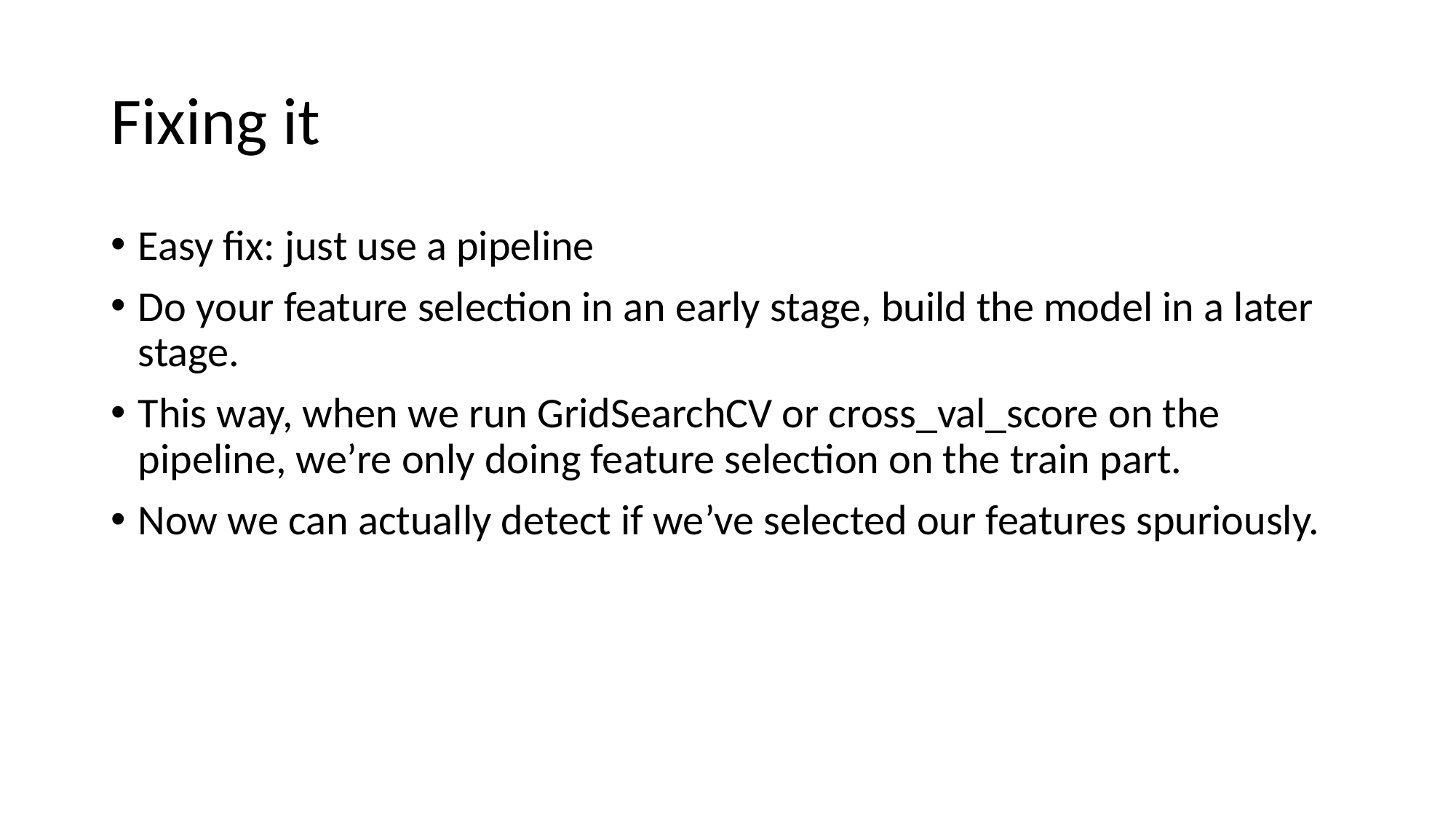

# Fixing it
Easy fix: just use a pipeline
Do your feature selection in an early stage, build the model in a later stage.
This way, when we run GridSearchCV or cross_val_score on the pipeline, we’re only doing feature selection on the train part.
Now we can actually detect if we’ve selected our features spuriously.